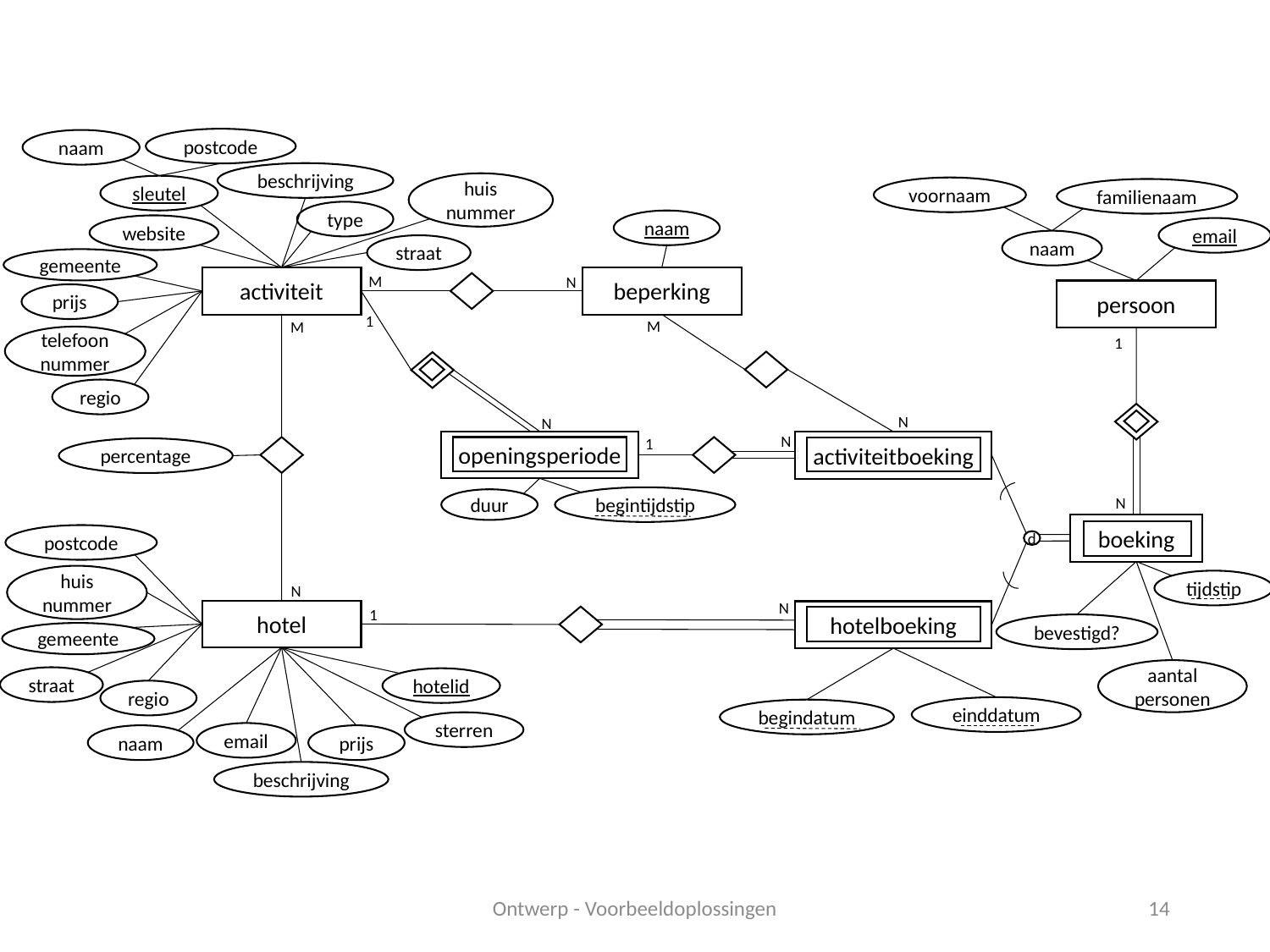

postcode
naam
beschrijving
huis
nummer
sleutel
voornaam
familienaam
type
naam
website
email
naam
straat
gemeente
M
N
activiteit
beperking

persoon
prijs
1
M
M
telefoonnummer
1

regio

N
N

N
1
openingsperiode
activiteitboeking

percentage

N
begintijdstip
duur
boeking

postcode
d

huis
nummer
tijdstip
N
N
1
hotel
hotelboeking

bevestigd?
gemeente
aantal personen
straat
hotelid
regio
einddatum
begindatum
sterren
email
prijs
naam
beschrijving
Ontwerp - Voorbeeldoplossingen
14